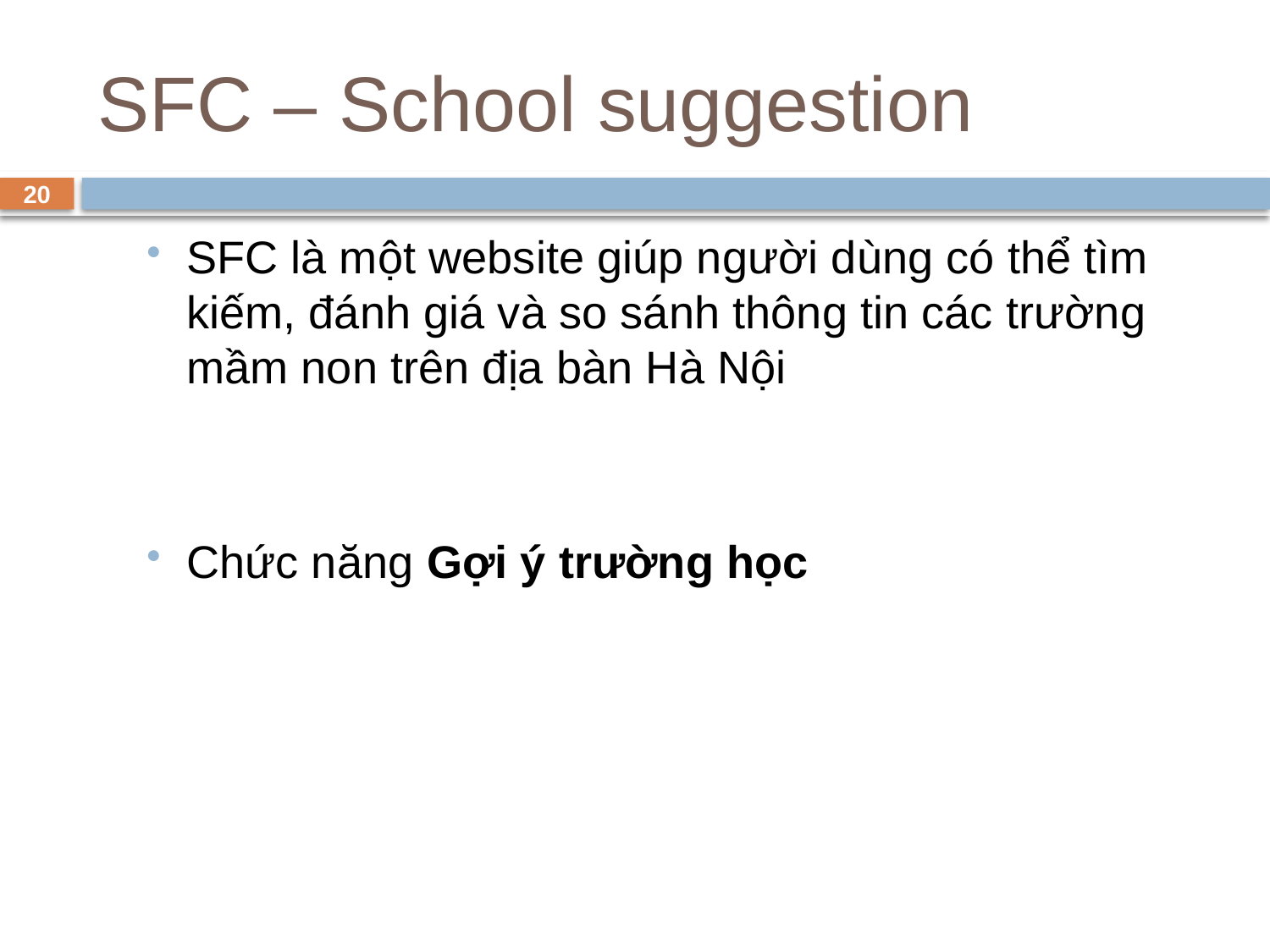

# SFC – School suggestion
20
SFC là một website giúp người dùng có thể tìm kiếm, đánh giá và so sánh thông tin các trường mầm non trên địa bàn Hà Nội

Chức năng Gợi ý trường học